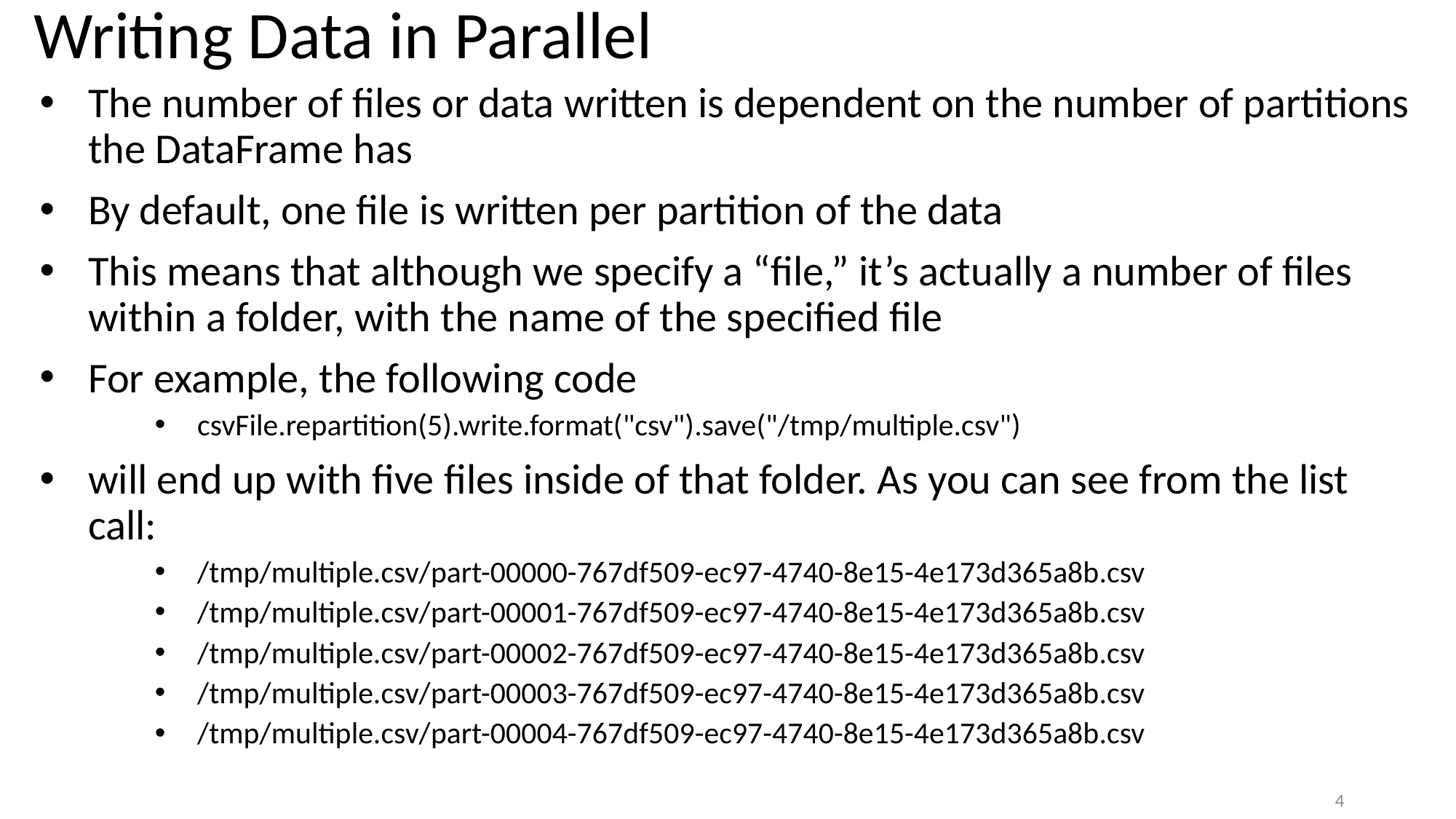

# Writing Data in Parallel
The number of files or data written is dependent on the number of partitions the DataFrame has
By default, one file is written per partition of the data
This means that although we specify a “file,” it’s actually a number of files within a folder, with the name of the specified file
For example, the following code
csvFile.repartition(5).write.format("csv").save("/tmp/multiple.csv")
will end up with five files inside of that folder. As you can see from the list call:
/tmp/multiple.csv/part-00000-767df509-ec97-4740-8e15-4e173d365a8b.csv
/tmp/multiple.csv/part-00001-767df509-ec97-4740-8e15-4e173d365a8b.csv
/tmp/multiple.csv/part-00002-767df509-ec97-4740-8e15-4e173d365a8b.csv
/tmp/multiple.csv/part-00003-767df509-ec97-4740-8e15-4e173d365a8b.csv
/tmp/multiple.csv/part-00004-767df509-ec97-4740-8e15-4e173d365a8b.csv

4